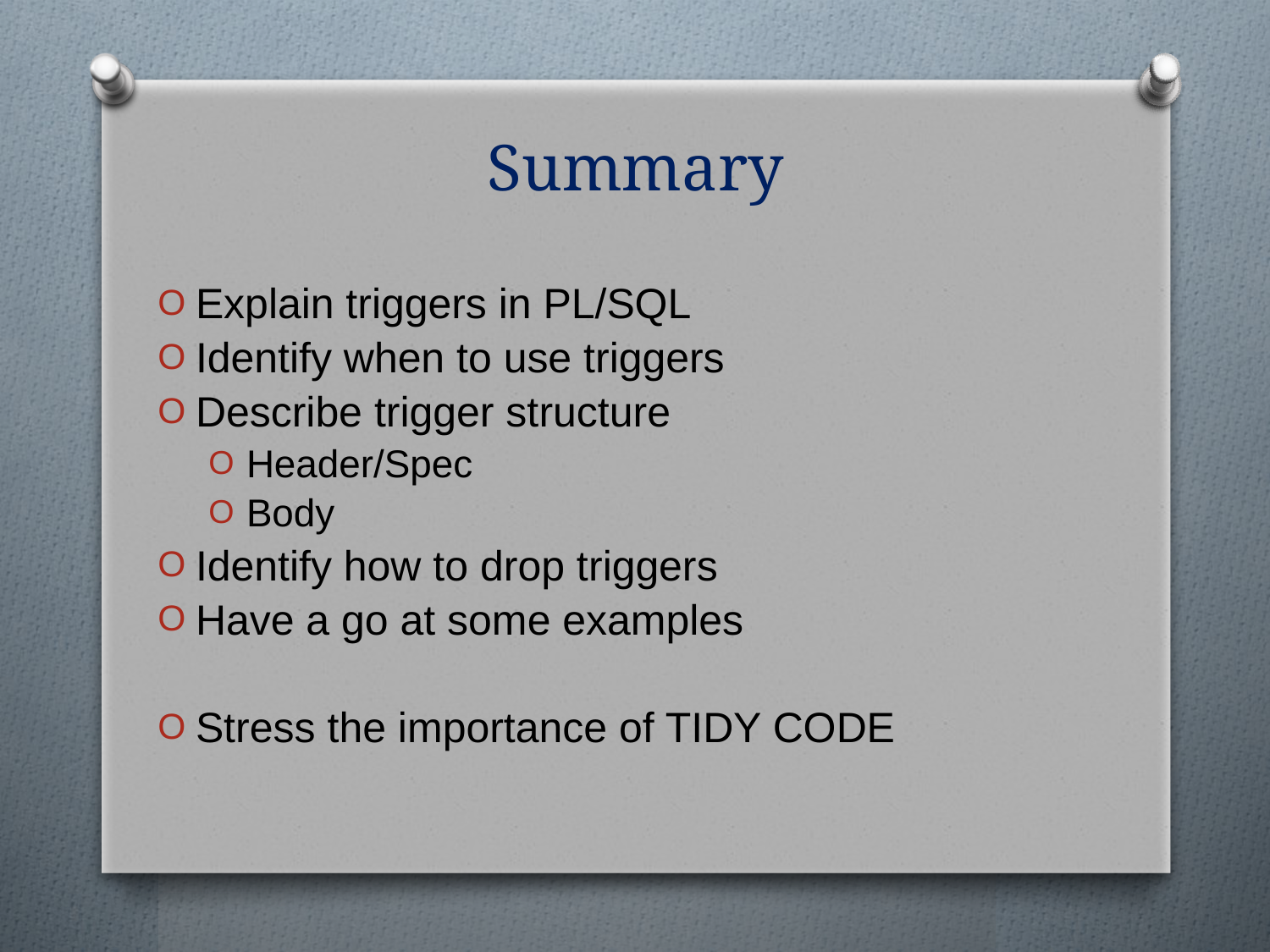

# Summary
Explain triggers in PL/SQL
Identify when to use triggers
Describe trigger structure
Header/Spec
Body
Identify how to drop triggers
Have a go at some examples

Stress the importance of TIDY CODE